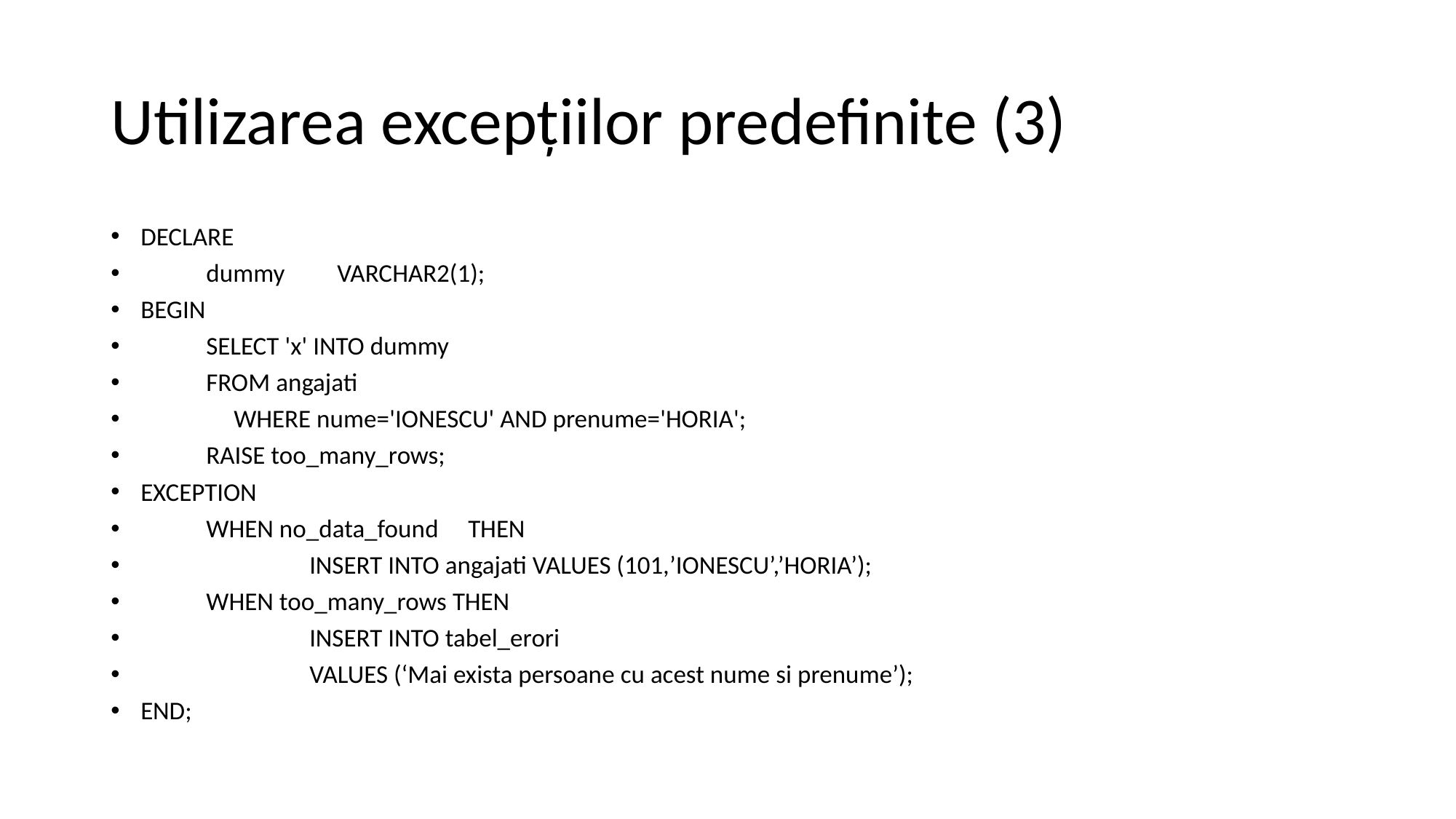

# Utilizarea excepţiilor predefinite (3)
DECLARE
	dummy		VARCHAR2(1);
BEGIN
	SELECT 'x' INTO dummy
	FROM angajati
                WHERE nume='IONESCU' AND prenume='HORIA';
	RAISE too_many_rows;
EXCEPTION
	WHEN no_data_found	THEN
                             INSERT INTO angajati VALUES (101,’IONESCU’,’HORIA’);
	WHEN too_many_rows THEN
                             INSERT INTO tabel_erori
                             VALUES (‘Mai exista persoane cu acest nume si prenume’);
END;